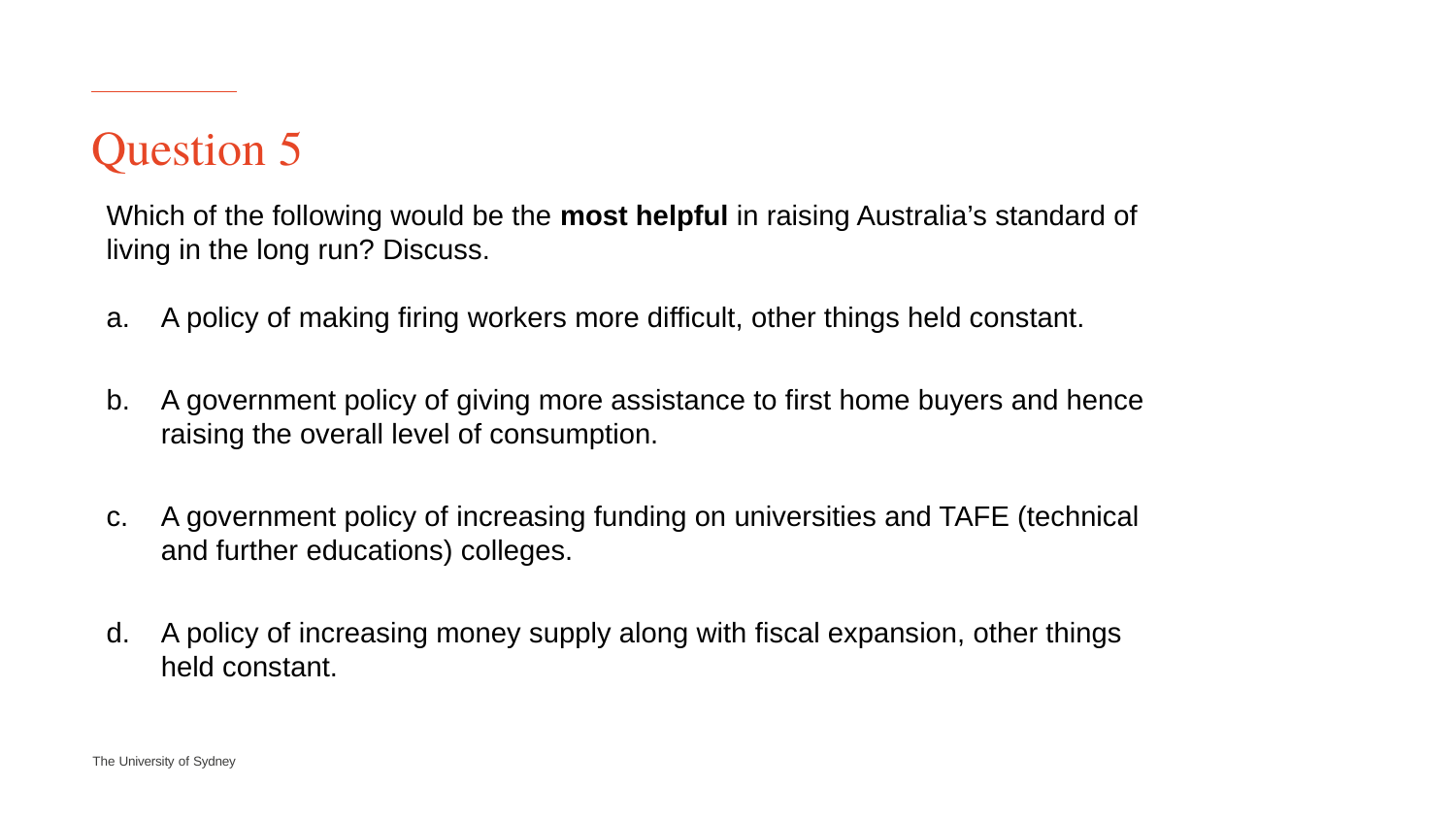

# Question 5
Which of the following would be the most helpful in raising Australia’s standard of living in the long run? Discuss.

A policy of making firing workers more difficult, other things held constant.
A government policy of giving more assistance to first home buyers and hence raising the overall level of consumption.
A government policy of increasing funding on universities and TAFE (technical and further educations) colleges.
A policy of increasing money supply along with fiscal expansion, other things held constant.